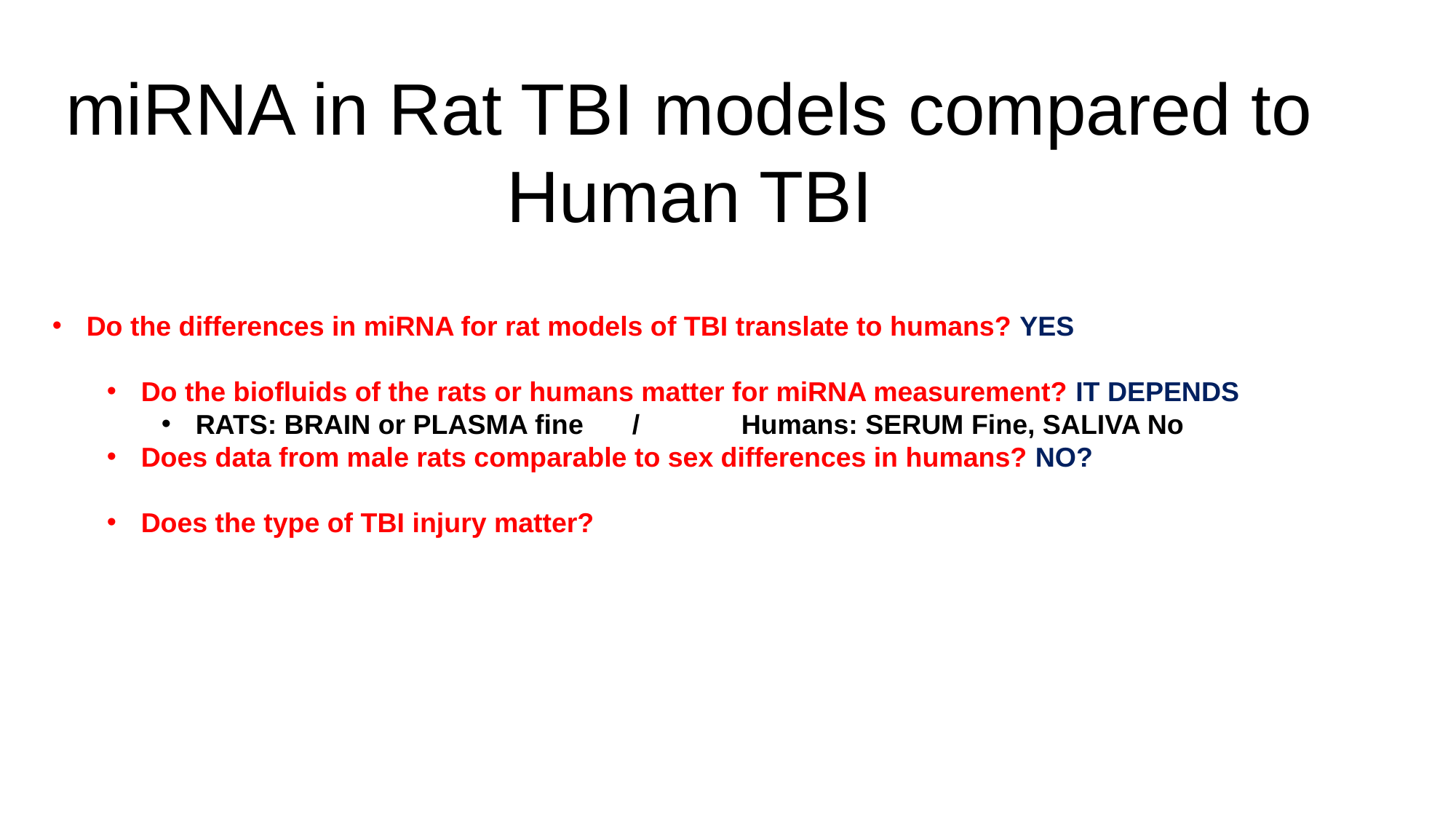

miRNA in Rat TBI models compared to Human TBI
Do the differences in miRNA for rat models of TBI translate to humans? YES

Do the biofluids of the rats or humans matter for miRNA measurement? IT DEPENDS
RATS: BRAIN or PLASMA fine	/	Humans: SERUM Fine, SALIVA No
Does data from male rats comparable to sex differences in humans? NO?

Does the type of TBI injury matter?